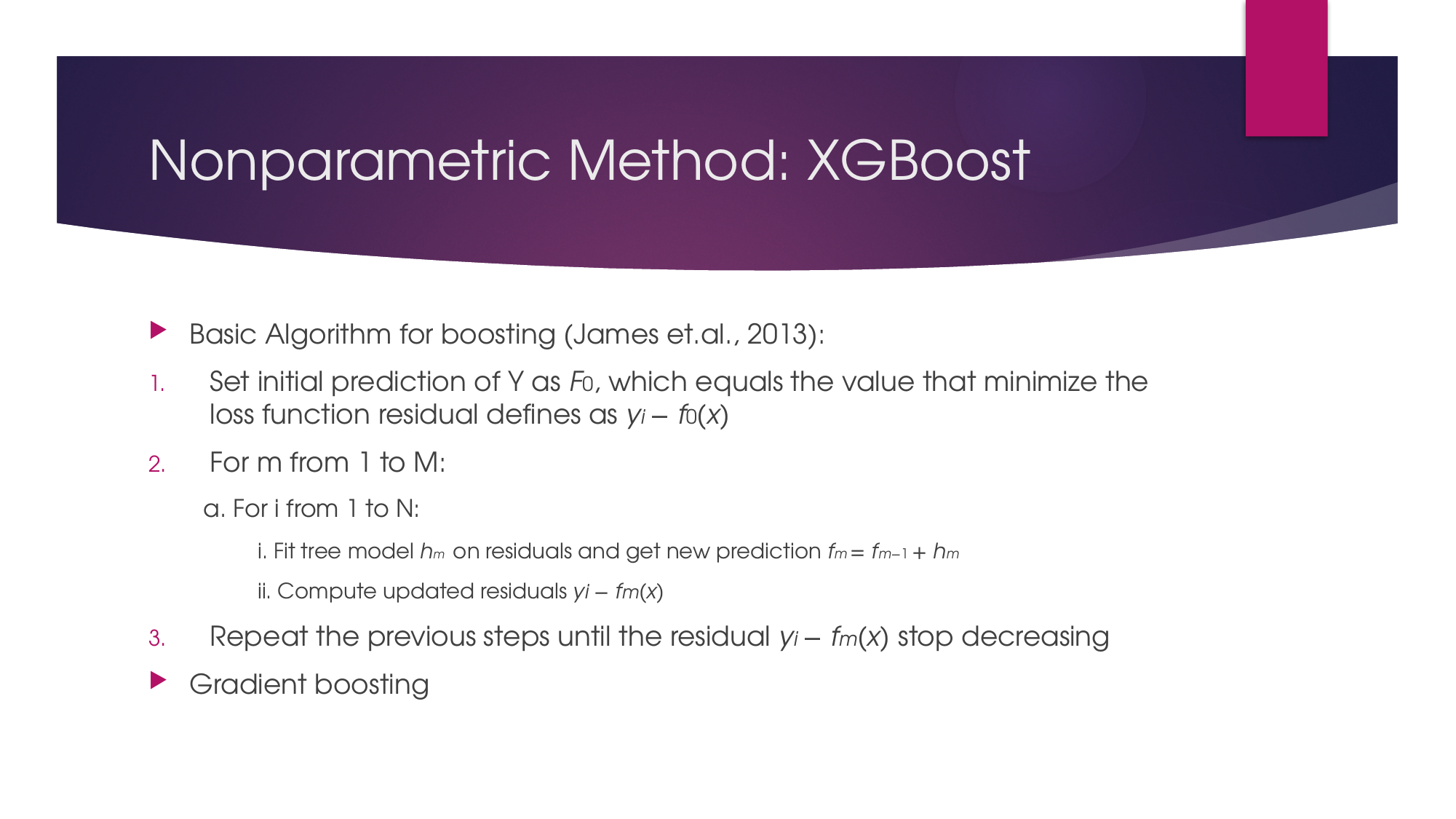

# Nonparametric Method: XGBoost
Basic Algorithm for boosting (James et.al., 2013):
Set initial prediction of Y as F0, which equals the value that minimize the loss function residual defines as yi − f0(x)
For m from 1 to M:
a. For i from 1 to N:
i. Fit tree model hm   on residuals and get new prediction fm = fm−1 + hm
ii. Compute updated residuals yi − fm(x)
Repeat the previous steps until the residual yi − fm(x) stop decreasing
Gradient boosting